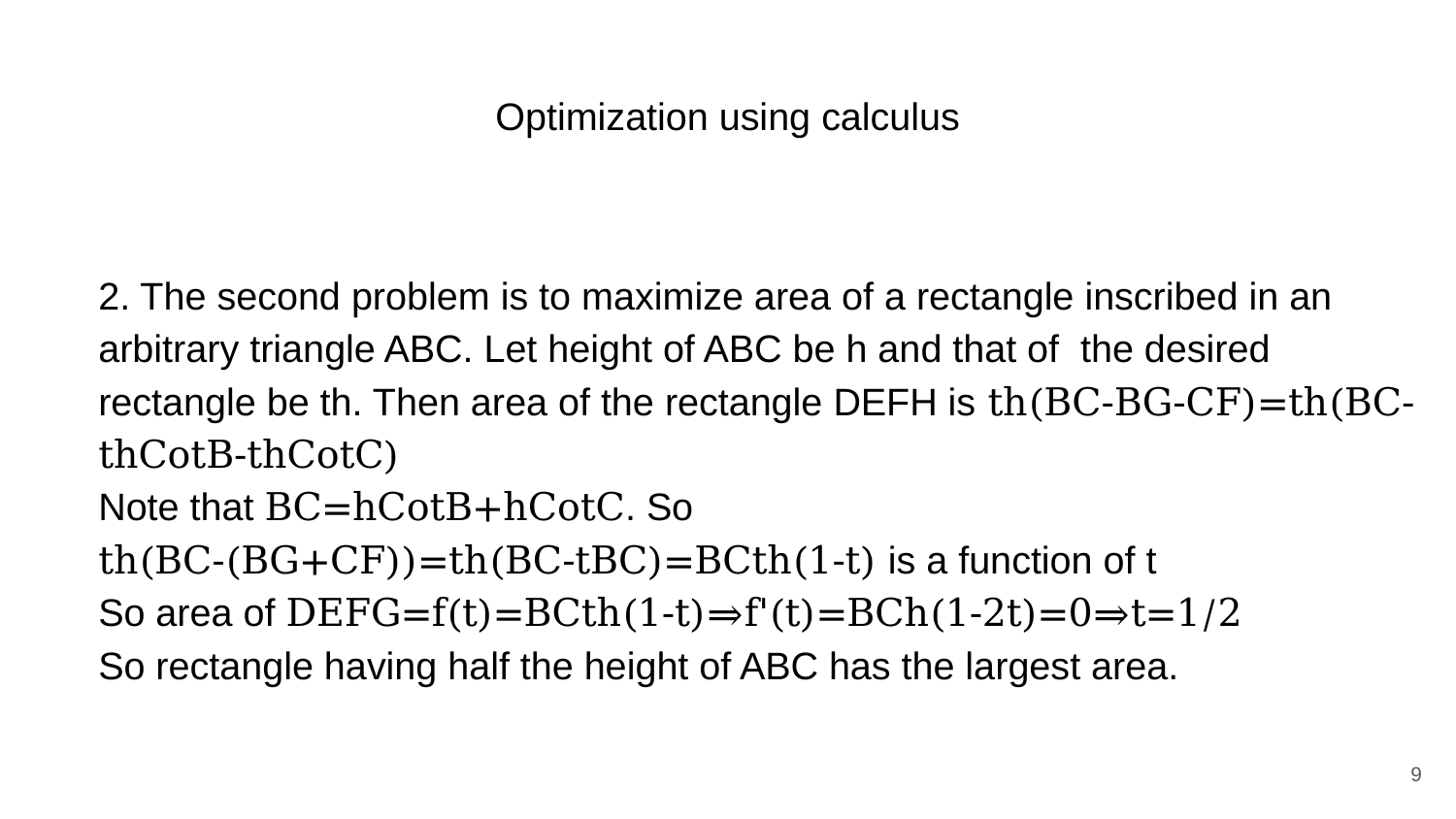

# Optimization using calculus
2. The second problem is to maximize area of a rectangle inscribed in an arbitrary triangle ABC. Let height of ABC be h and that of  the desired rectangle be th. Then area of the rectangle DEFH is th(BC-BG-CF)=th(BC-thCotB-thCotC)
Note that BC=hCotB+hCotC. So
th(BC-(BG+CF))=th(BC-tBC)=BCth(1-t) is a function of t
So area of DEFG=f(t)=BCth(1-t)⇒f'(t)=BCh(1-2t)=0⇒t=1/2
So rectangle having half the height of ABC has the largest area.

9
A
D
E
h
th
G
F
C
B